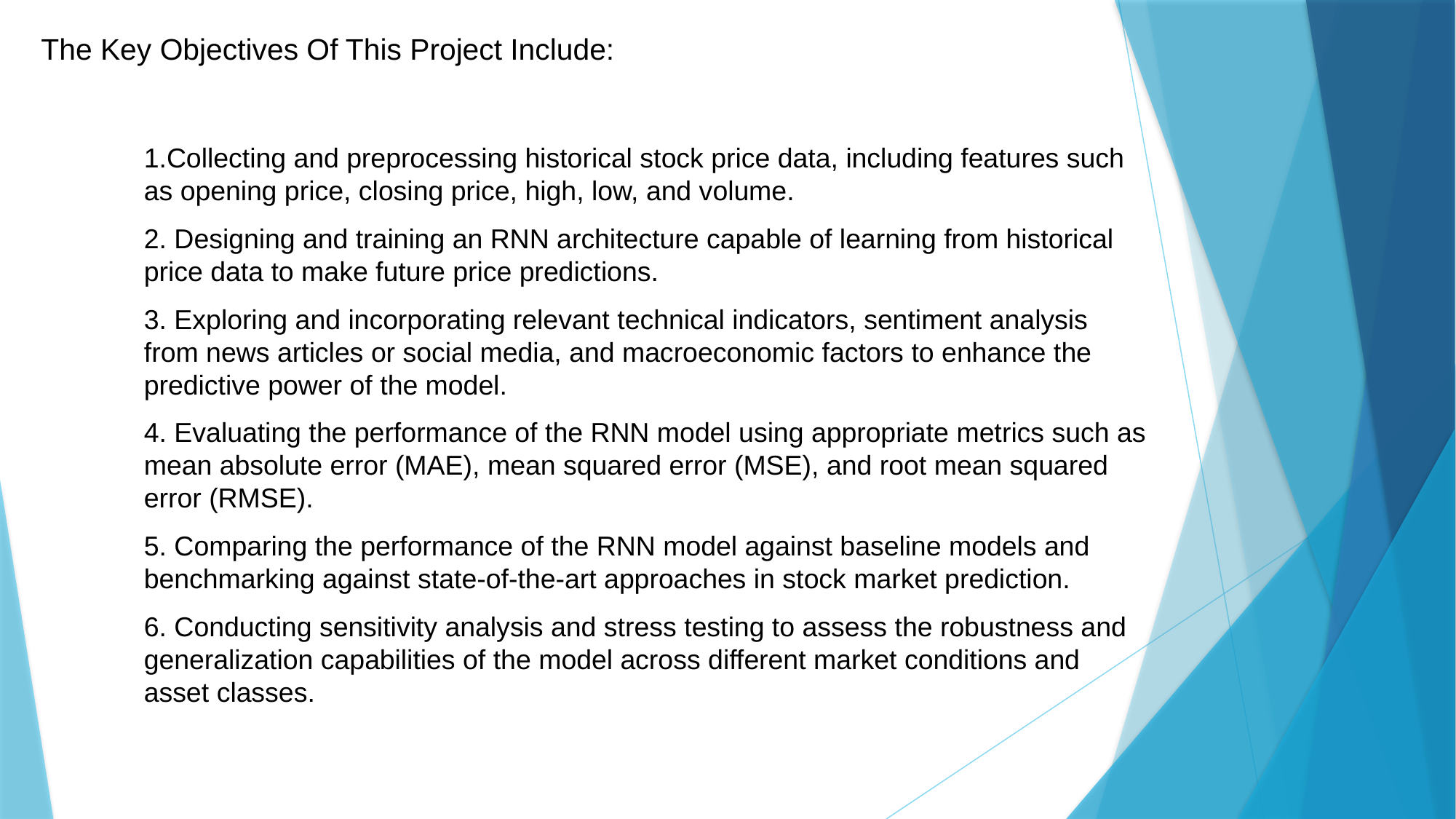

# The Key Objectives Of This Project Include:
1.Collecting and preprocessing historical stock price data, including features such as opening price, closing price, high, low, and volume.
2. Designing and training an RNN architecture capable of learning from historical price data to make future price predictions.
3. Exploring and incorporating relevant technical indicators, sentiment analysis from news articles or social media, and macroeconomic factors to enhance the predictive power of the model.
4. Evaluating the performance of the RNN model using appropriate metrics such as mean absolute error (MAE), mean squared error (MSE), and root mean squared error (RMSE).
5. Comparing the performance of the RNN model against baseline models and benchmarking against state-of-the-art approaches in stock market prediction.
6. Conducting sensitivity analysis and stress testing to assess the robustness and generalization capabilities of the model across different market conditions and asset classes.